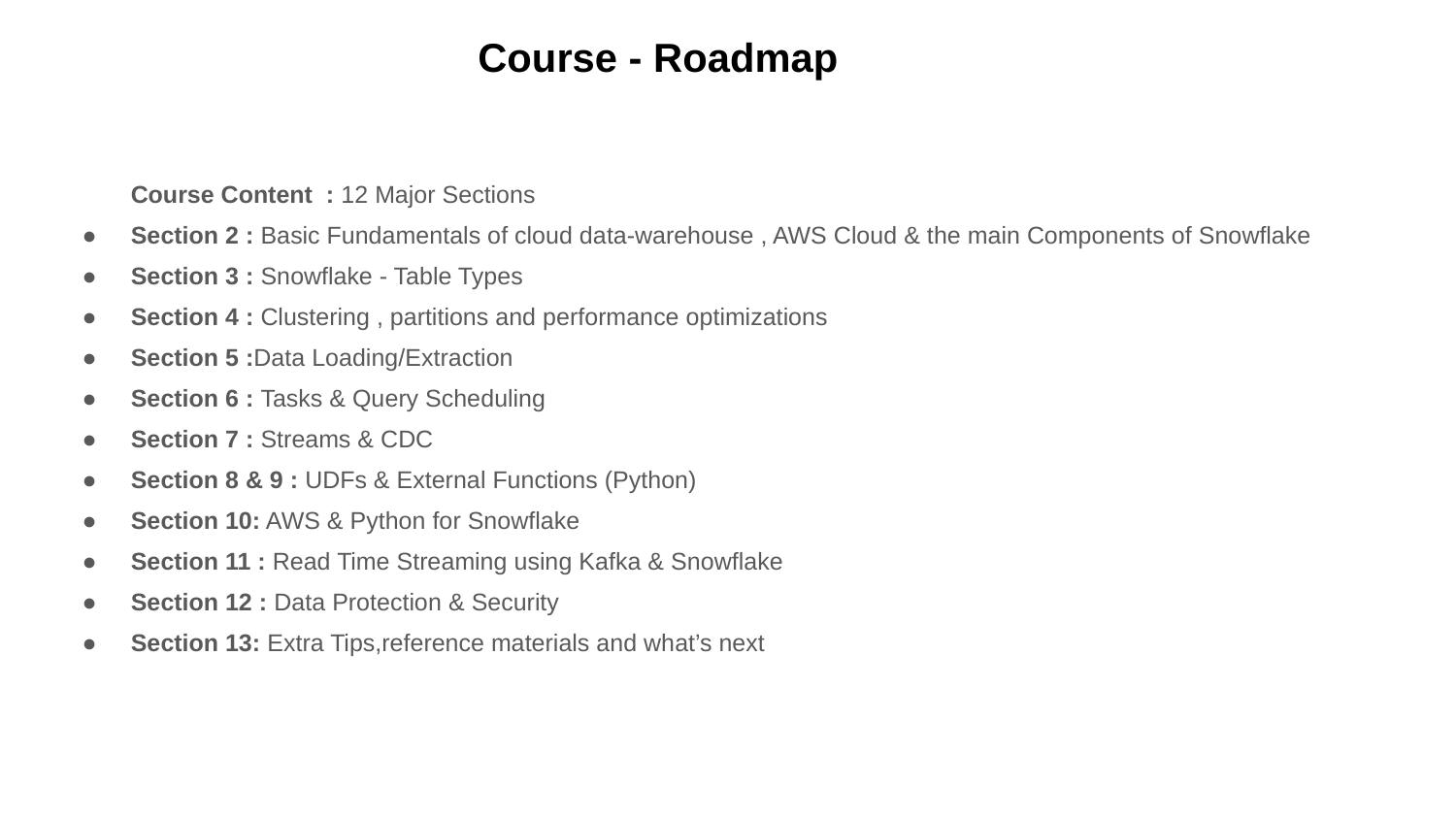

# Course - Roadmap

Course Content  : 12 Major Sections
Section 2 : Basic Fundamentals of cloud data-warehouse , AWS Cloud & the main Components of Snowflake
Section 3 : Snowflake - Table Types
Section 4 : Clustering , partitions and performance optimizations
Section 5 :Data Loading/Extraction
Section 6 : Tasks & Query Scheduling
Section 7 : Streams & CDC
Section 8 & 9 : UDFs & External Functions (Python)
Section 10: AWS & Python for Snowflake
Section 11 : Read Time Streaming using Kafka & Snowflake
Section 12 : Data Protection & Security
Section 13: Extra Tips,reference materials and what’s next